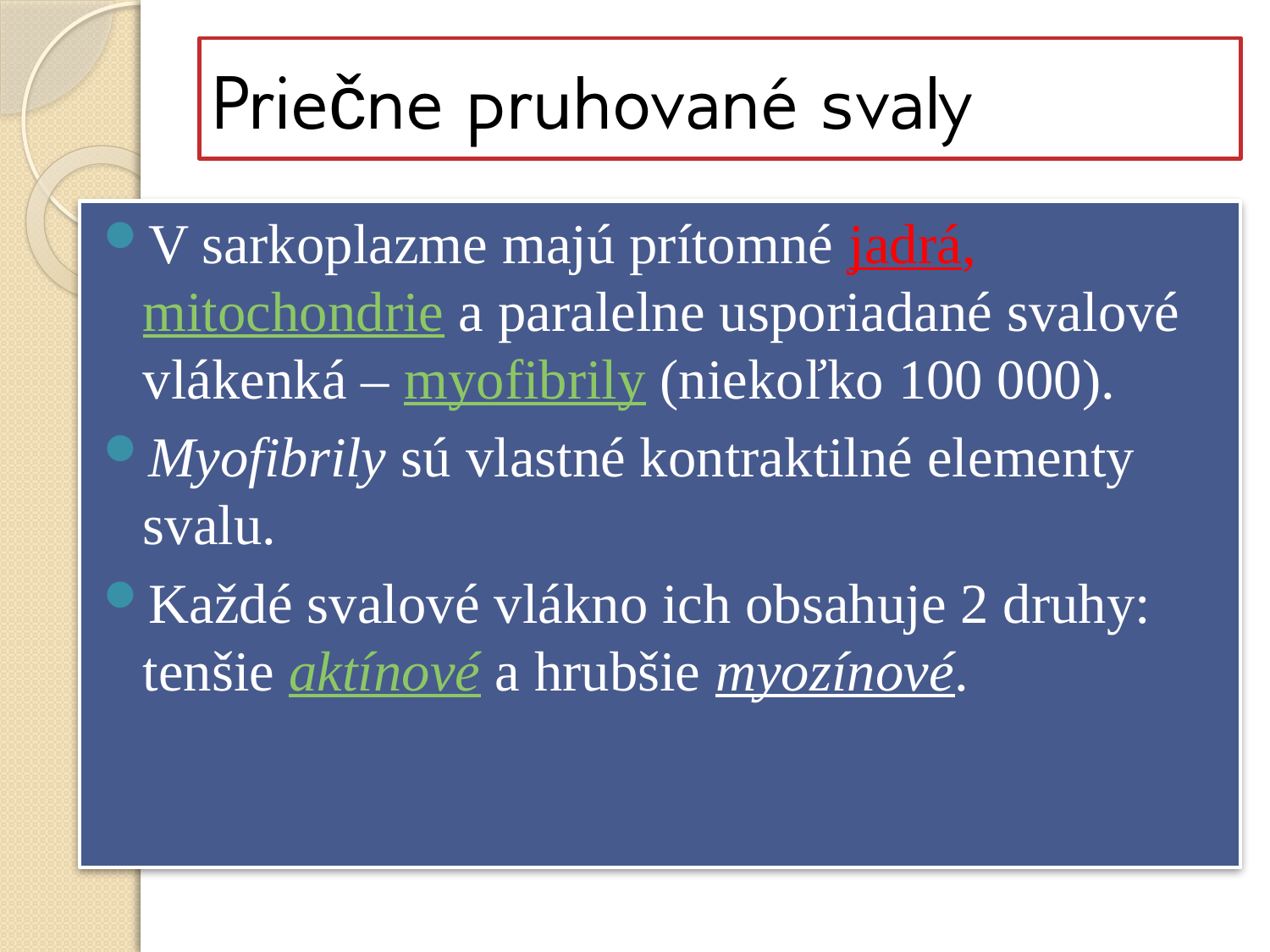

# Priečne pruhované svaly
V sarkoplazme majú prítomné jadrá, mitochondrie a paralelne usporiadané svalové vlákenká – myofibrily (niekoľko 100 000).
Myofibrily sú vlastné kontraktilné elementy svalu.
Každé svalové vlákno ich obsahuje 2 druhy: tenšie aktínové a hrubšie myozínové.